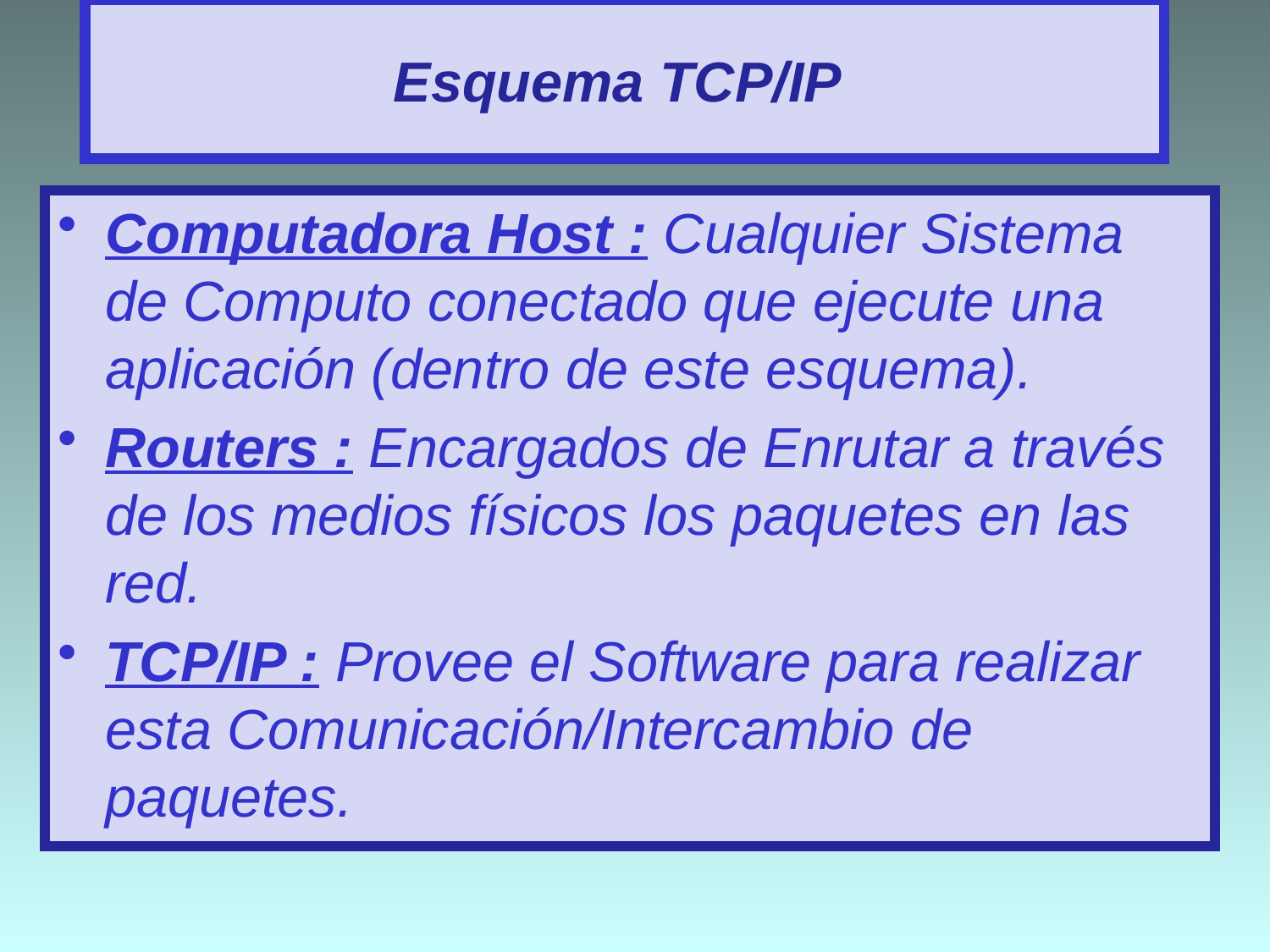

# Esquema TCP/IP
Computadora Host : Cualquier Sistema de Computo conectado que ejecute una aplicación (dentro de este esquema).
Routers : Encargados de Enrutar a través de los medios físicos los paquetes en las red.
TCP/IP : Provee el Software para realizar esta Comunicación/Intercambio de paquetes.